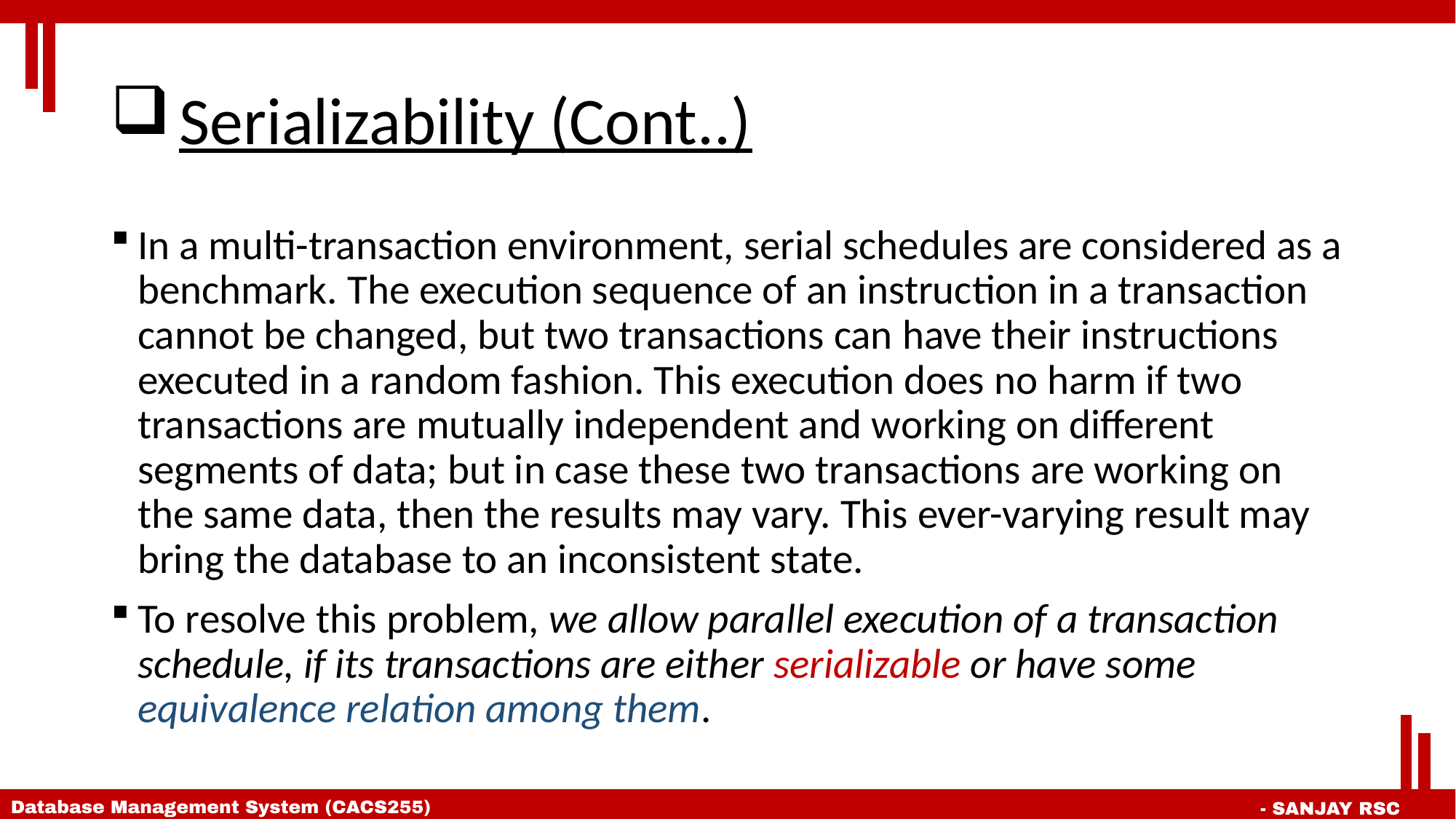

# Serializability (Cont..)
In a multi-transaction environment, serial schedules are considered as a benchmark. The execution sequence of an instruction in a transaction cannot be changed, but two transactions can have their instructions executed in a random fashion. This execution does no harm if two transactions are mutually independent and working on different segments of data; but in case these two transactions are working on the same data, then the results may vary. This ever-varying result may bring the database to an inconsistent state.
To resolve this problem, we allow parallel execution of a transaction schedule, if its transactions are either serializable or have some equivalence relation among them.